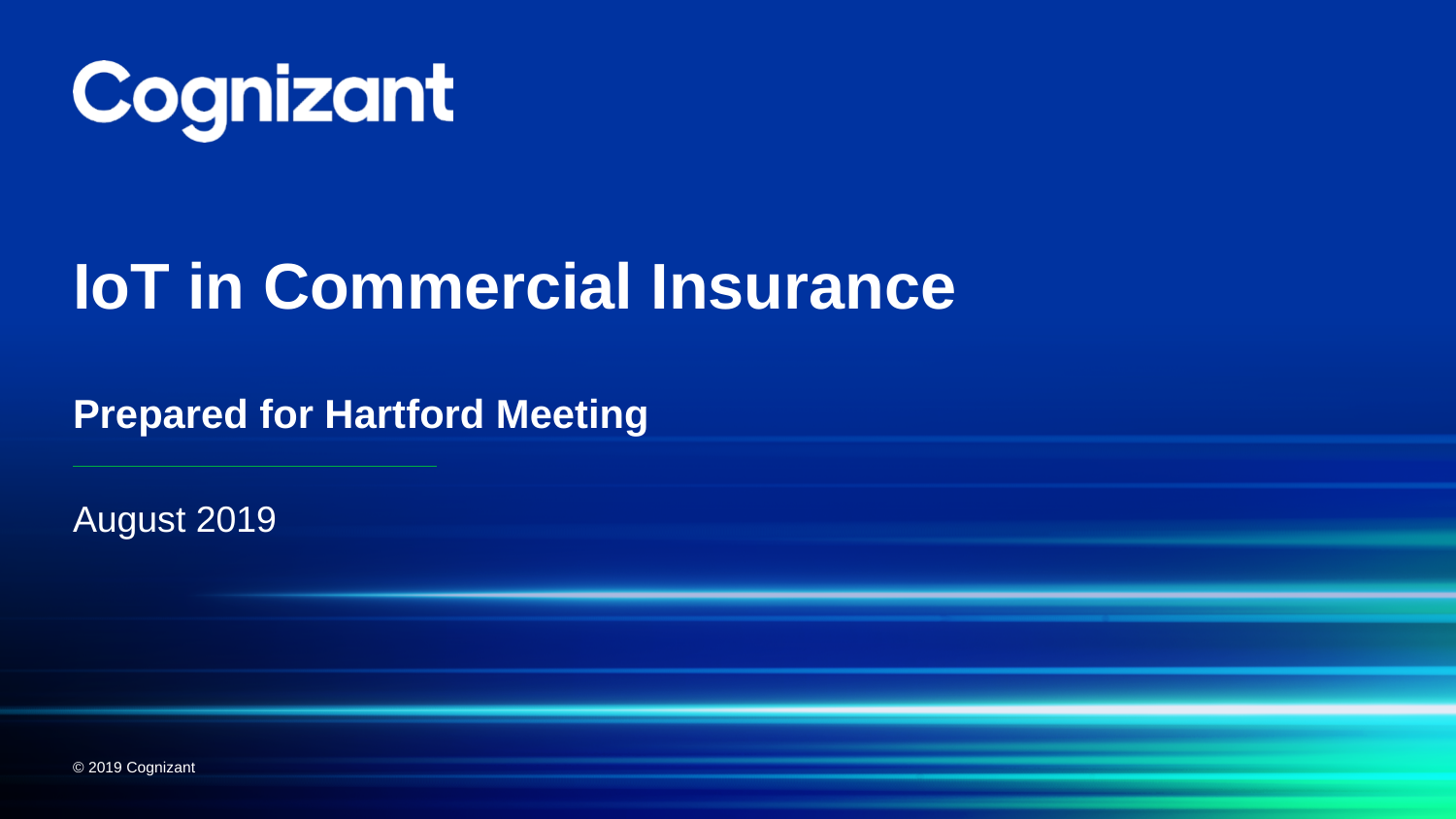

# IoT in Commercial Insurance Prepared for Hartford Meeting
August 2019
© 2019 Cognizant